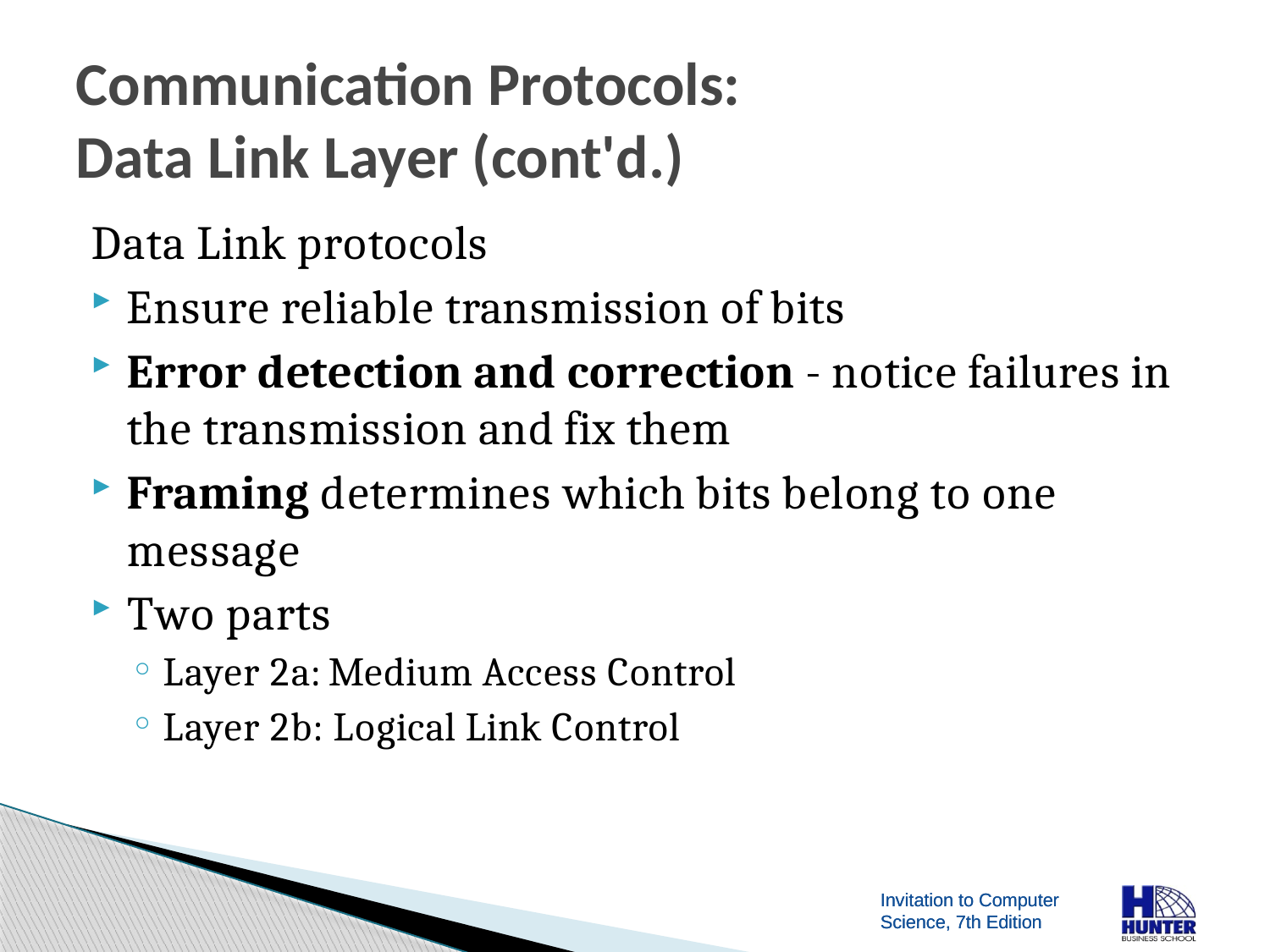

# Communication Protocols: Data Link Layer (cont'd.)
Data Link protocols
Ensure reliable transmission of bits
Error detection and correction - notice failures in the transmission and fix them
Framing determines which bits belong to one message
Two parts
Layer 2a: Medium Access Control
Layer 2b: Logical Link Control